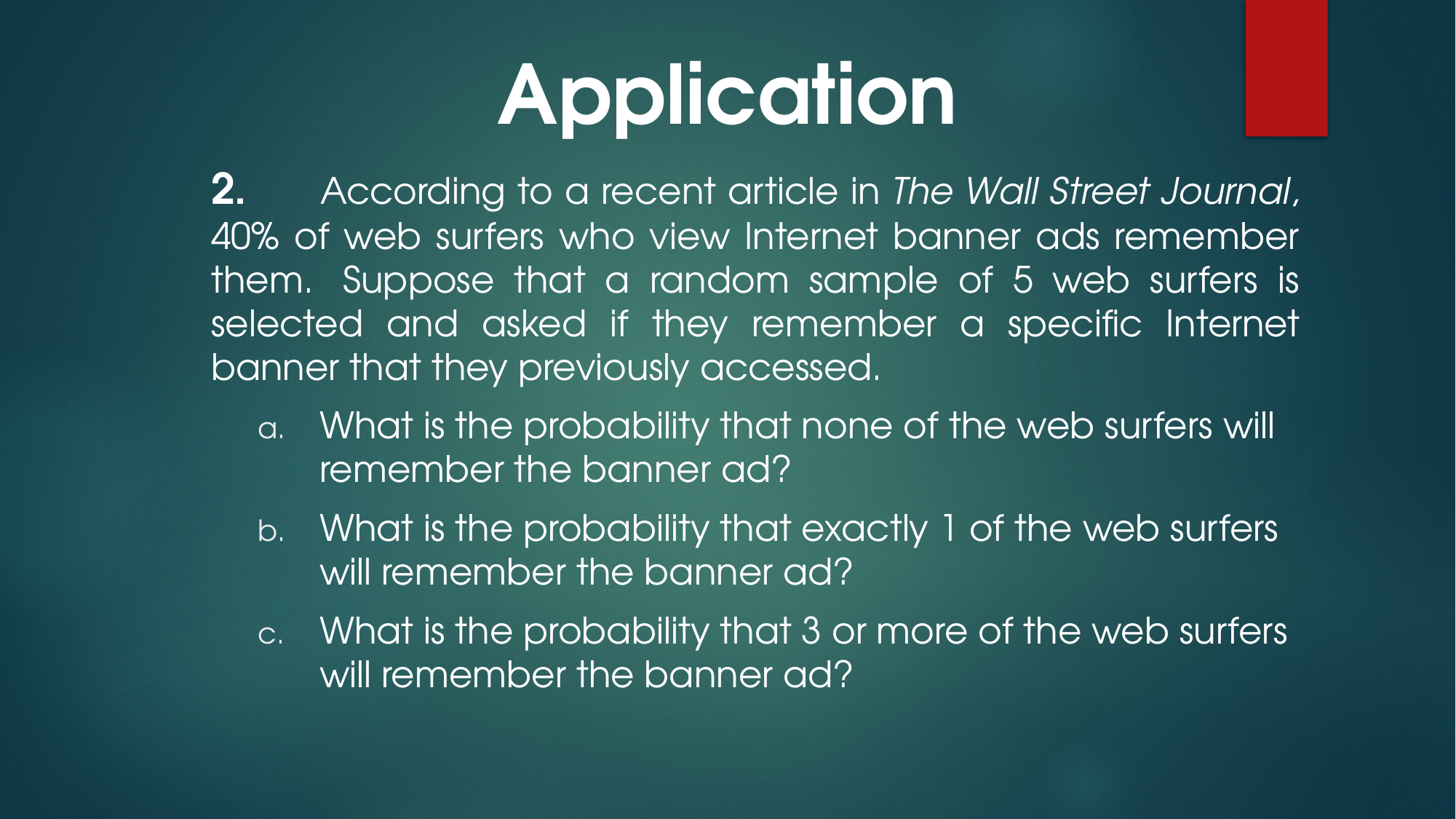

# Application
2.	According to a recent article in The Wall Street Journal, 40% of web surfers who view Internet banner ads remember them.  Suppose that a random sample of 5 web surfers is selected and asked if they remember a specific Internet banner that they previously accessed.
What is the probability that none of the web surfers will remember the banner ad?
What is the probability that exactly 1 of the web surfers will remember the banner ad?
What is the probability that 3 or more of the web surfers will remember the banner ad?